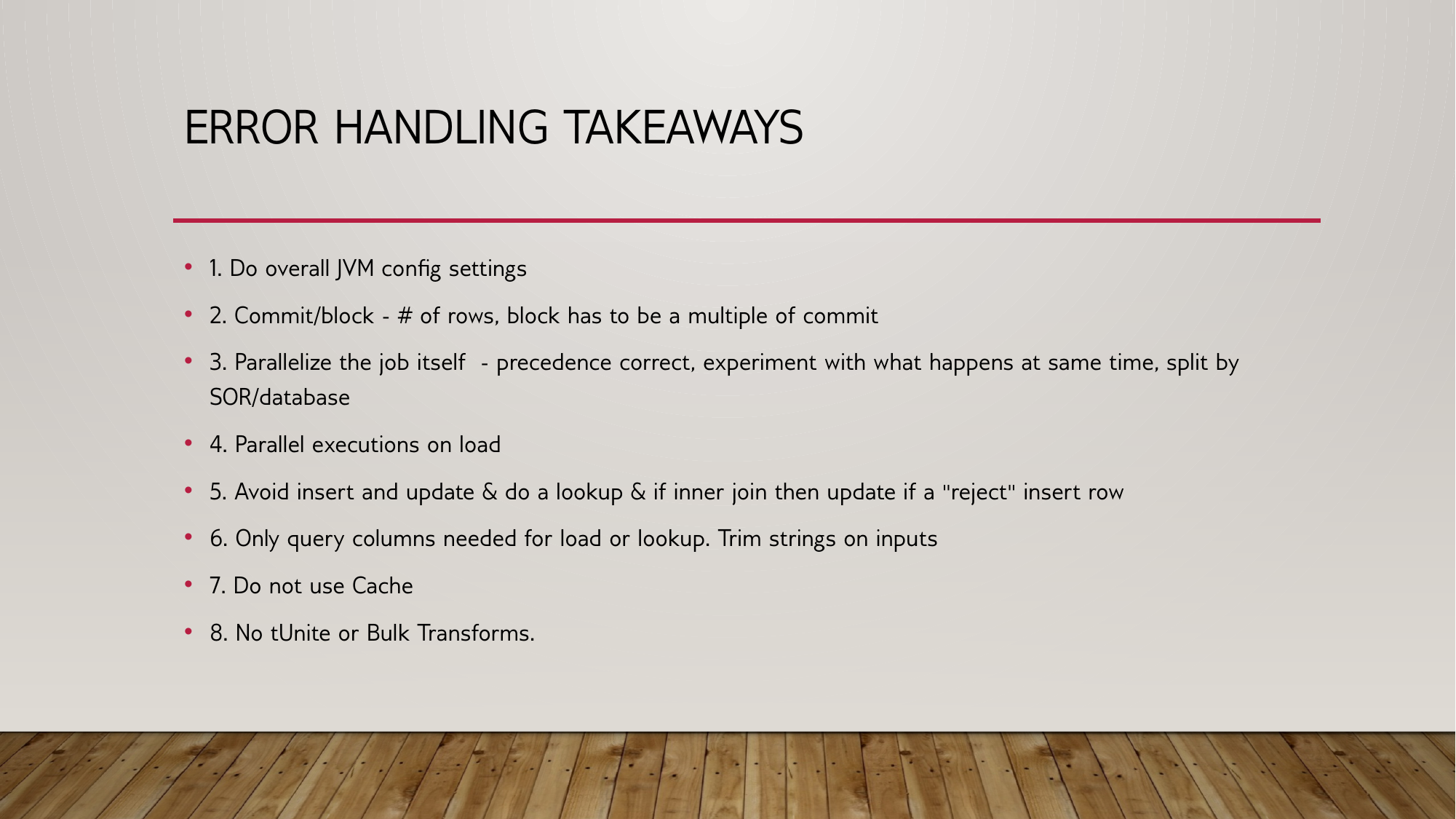

# Error handling takeaways
1. Do overall JVM config settings
2. Commit/block - # of rows, block has to be a multiple of commit
3. Parallelize the job itself  - precedence correct, experiment with what happens at same time, split by SOR/database
4. Parallel executions on load
5. Avoid insert and update & do a lookup & if inner join then update if a "reject" insert row
6. Only query columns needed for load or lookup. Trim strings on inputs
7. Do not use Cache
8. No tUnite or Bulk Transforms.